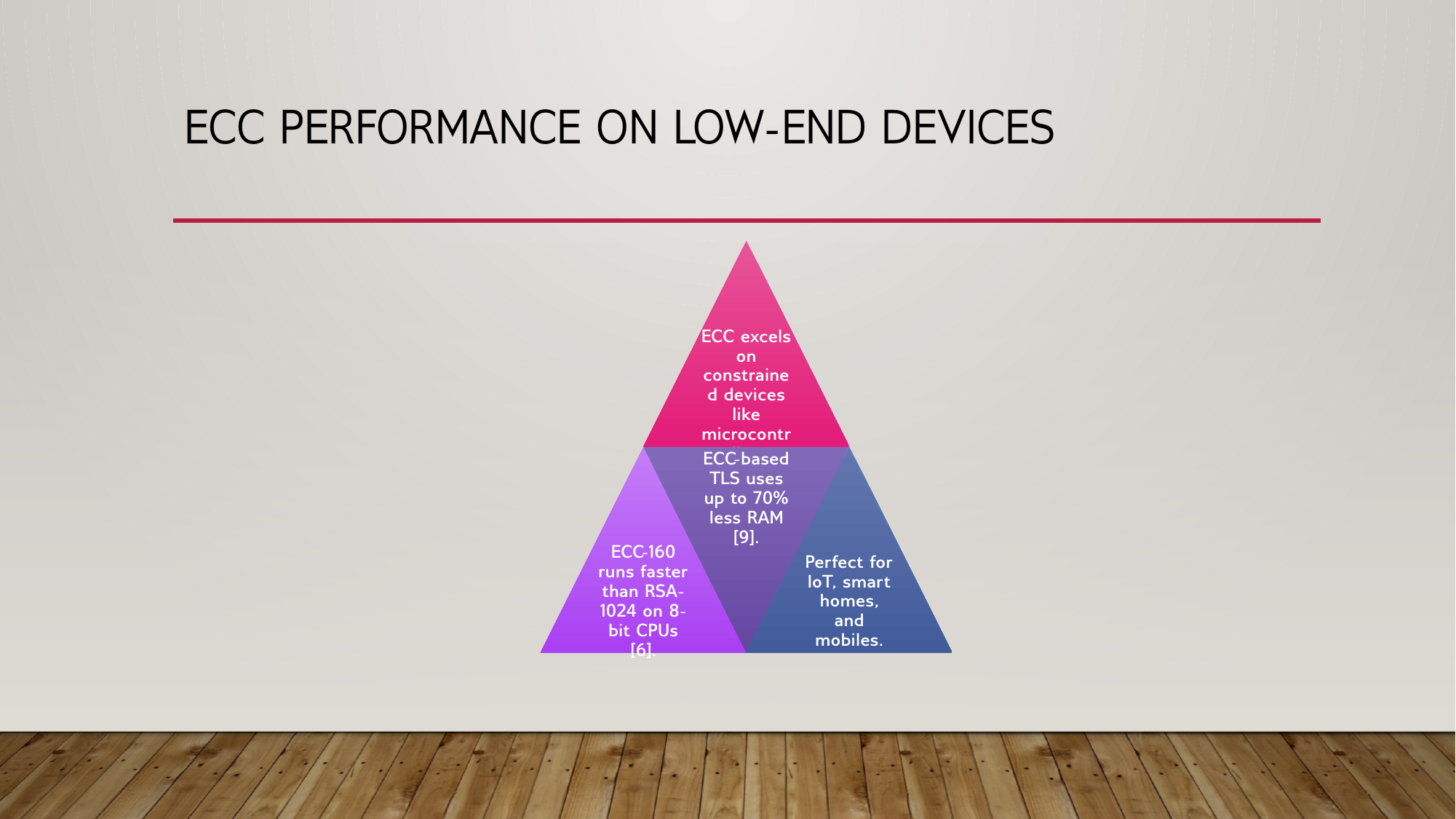

# ECC Performance on Low-End Devices
ECC excels on constrained devices like microcontrollers.
ECC-160 runs faster than RSA-1024 on 8-bit CPUs [6].
ECC-based TLS uses up to 70% less RAM [9].
Perfect for IoT, smart homes, and mobiles.